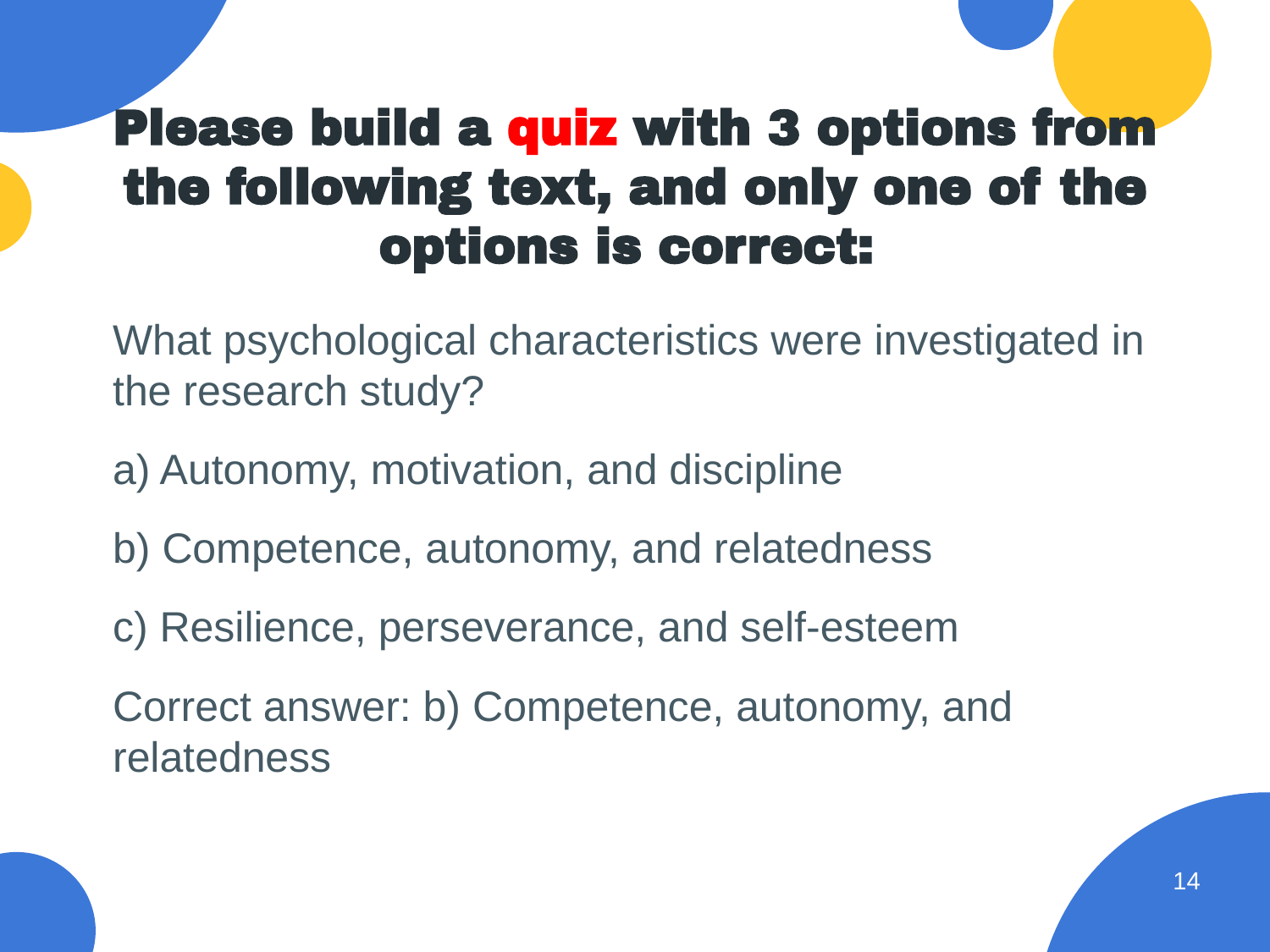

# Please build a quiz with 3 options from the following text, and only one of the options is correct:
What psychological characteristics were investigated in the research study?
a) Autonomy, motivation, and discipline
b) Competence, autonomy, and relatedness
c) Resilience, perseverance, and self-esteem
Correct answer: b) Competence, autonomy, and relatedness
14